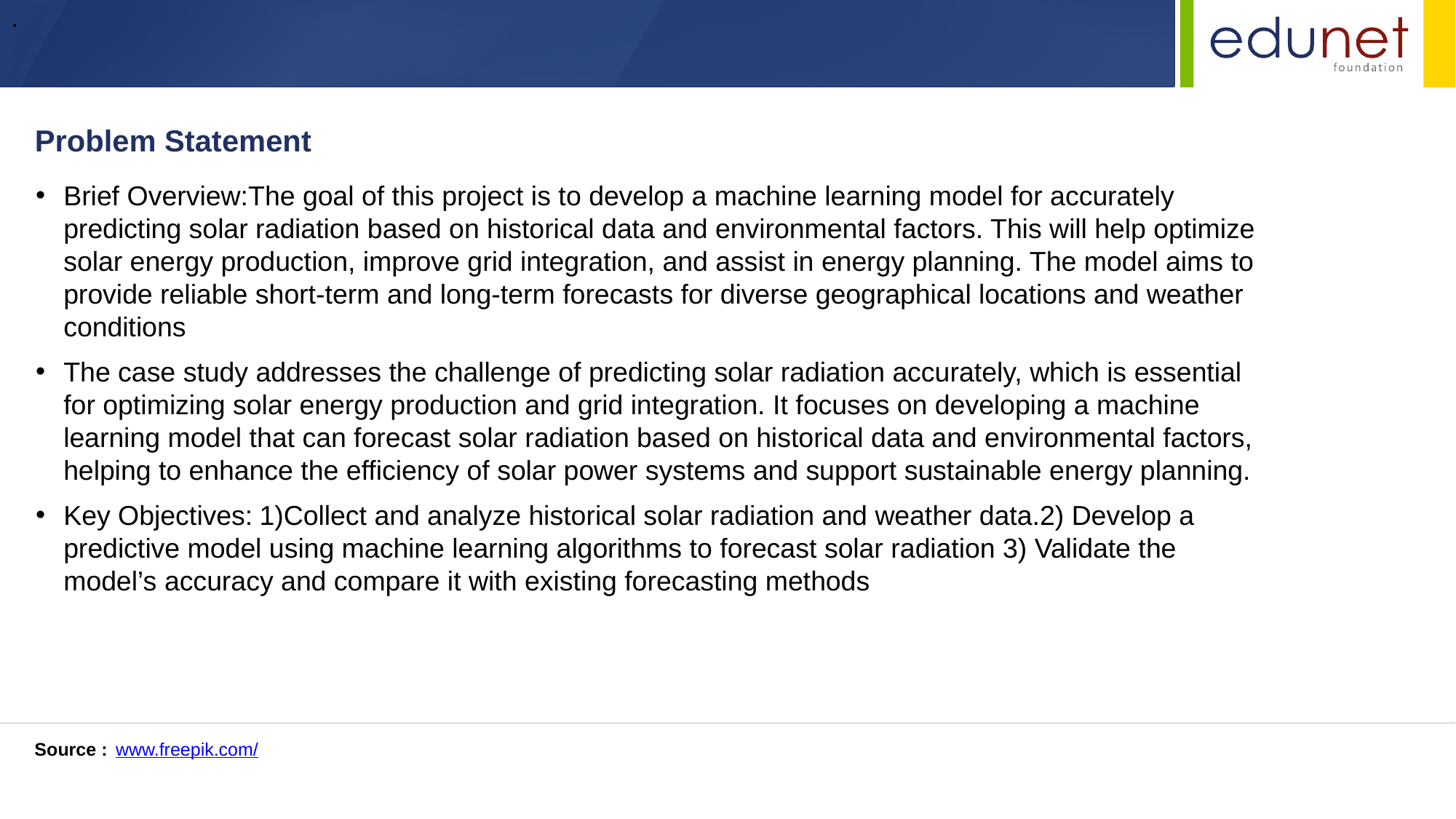

.
Problem Statement
Brief Overview:The goal of this project is to develop a machine learning model for accurately predicting solar radiation based on historical data and environmental factors. This will help optimize solar energy production, improve grid integration, and assist in energy planning. The model aims to provide reliable short-term and long-term forecasts for diverse geographical locations and weather conditions
The case study addresses the challenge of predicting solar radiation accurately, which is essential for optimizing solar energy production and grid integration. It focuses on developing a machine learning model that can forecast solar radiation based on historical data and environmental factors, helping to enhance the efficiency of solar power systems and support sustainable energy planning.
Key Objectives: 1)Collect and analyze historical solar radiation and weather data.2) Develop a predictive model using machine learning algorithms to forecast solar radiation 3) Validate the model’s accuracy and compare it with existing forecasting methods
Source :
www.freepik.com/